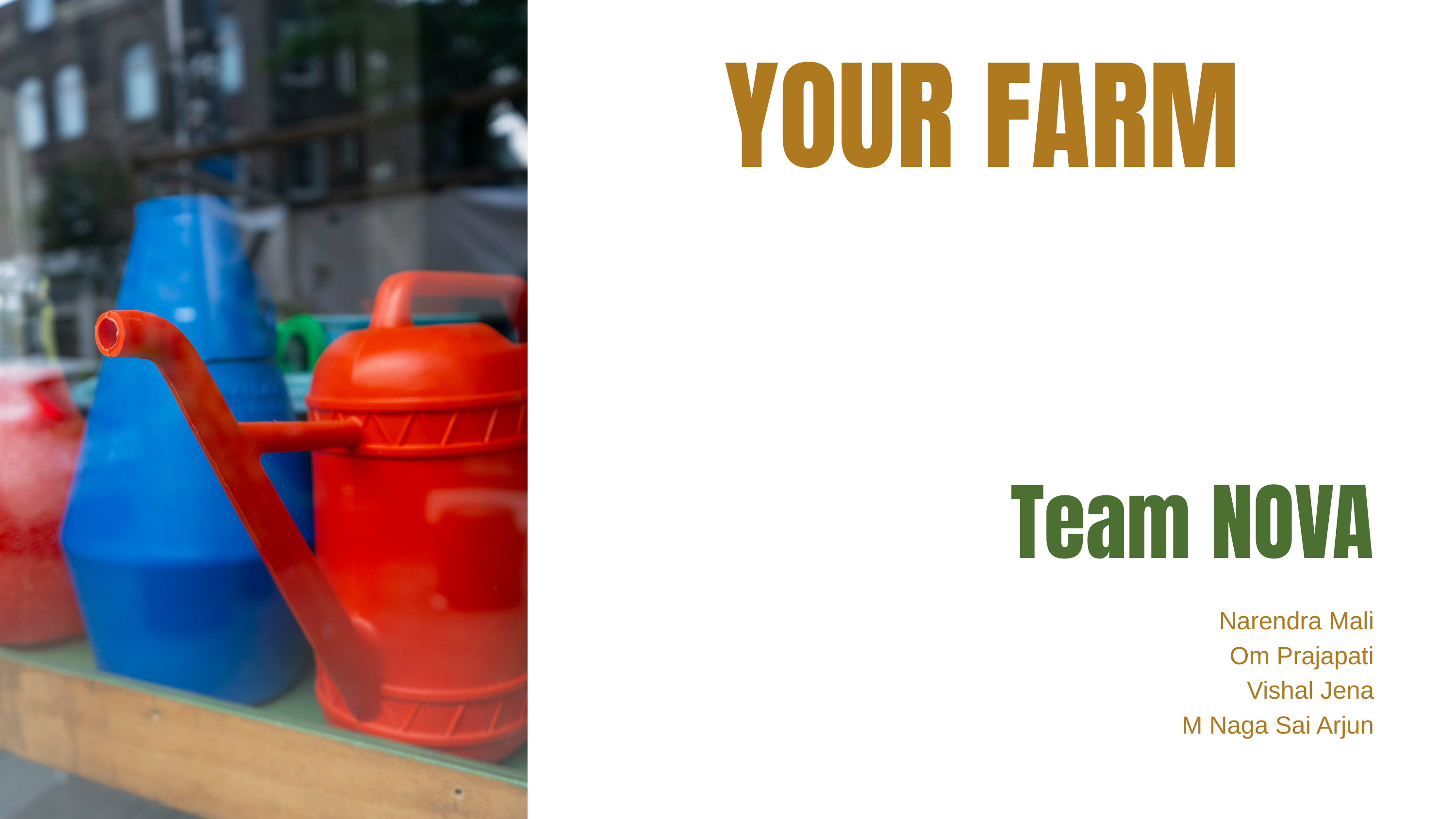

YOUR FARM
Team NOVA
Narendra Mali
Om Prajapati
Vishal Jena
M Naga Sai Arjun